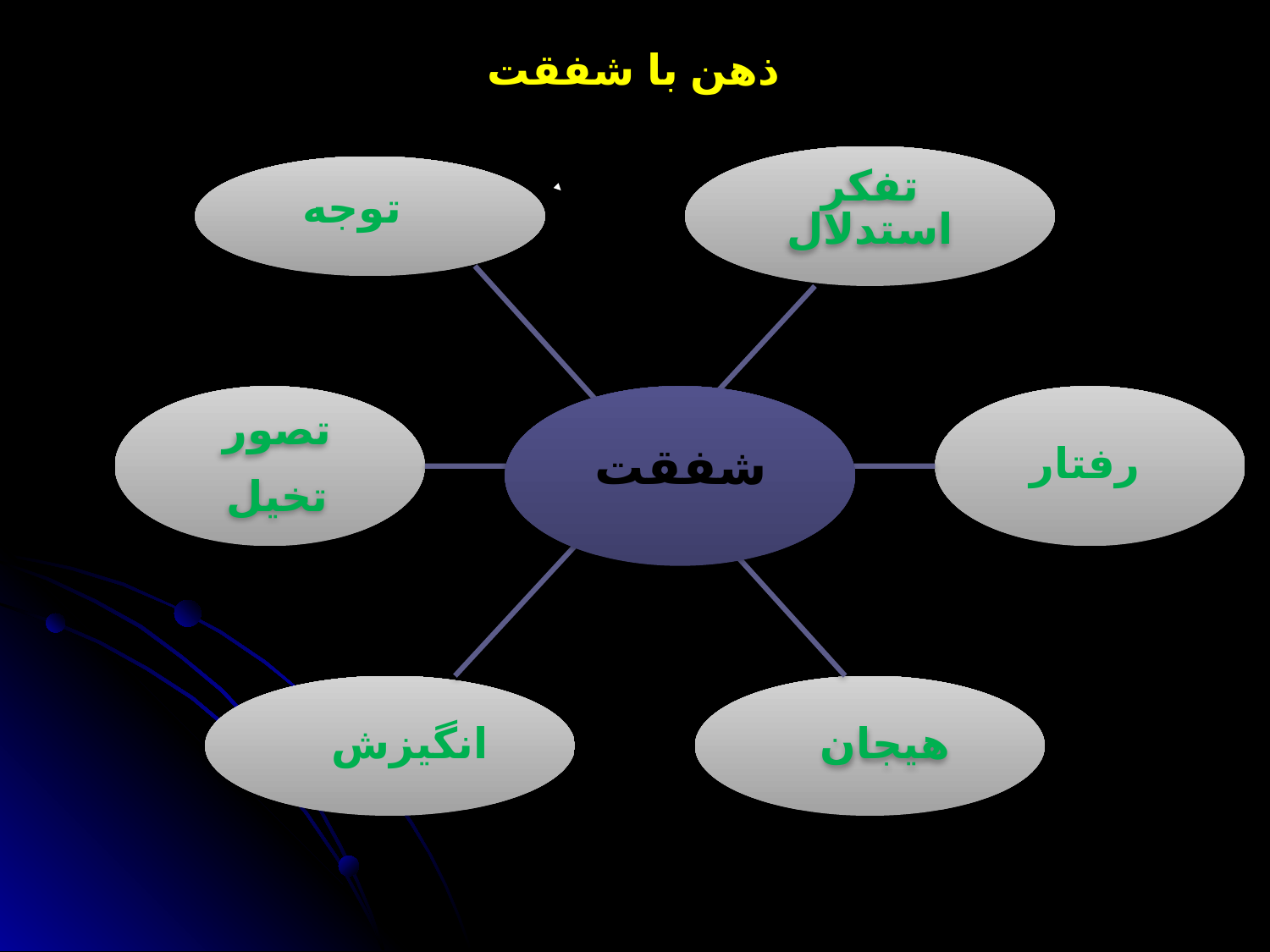

# ذهن با شفقت

تفکر
استدلال

توجه

تصور
تخیل

شفقت
رفتار

انگیزش
هیجان